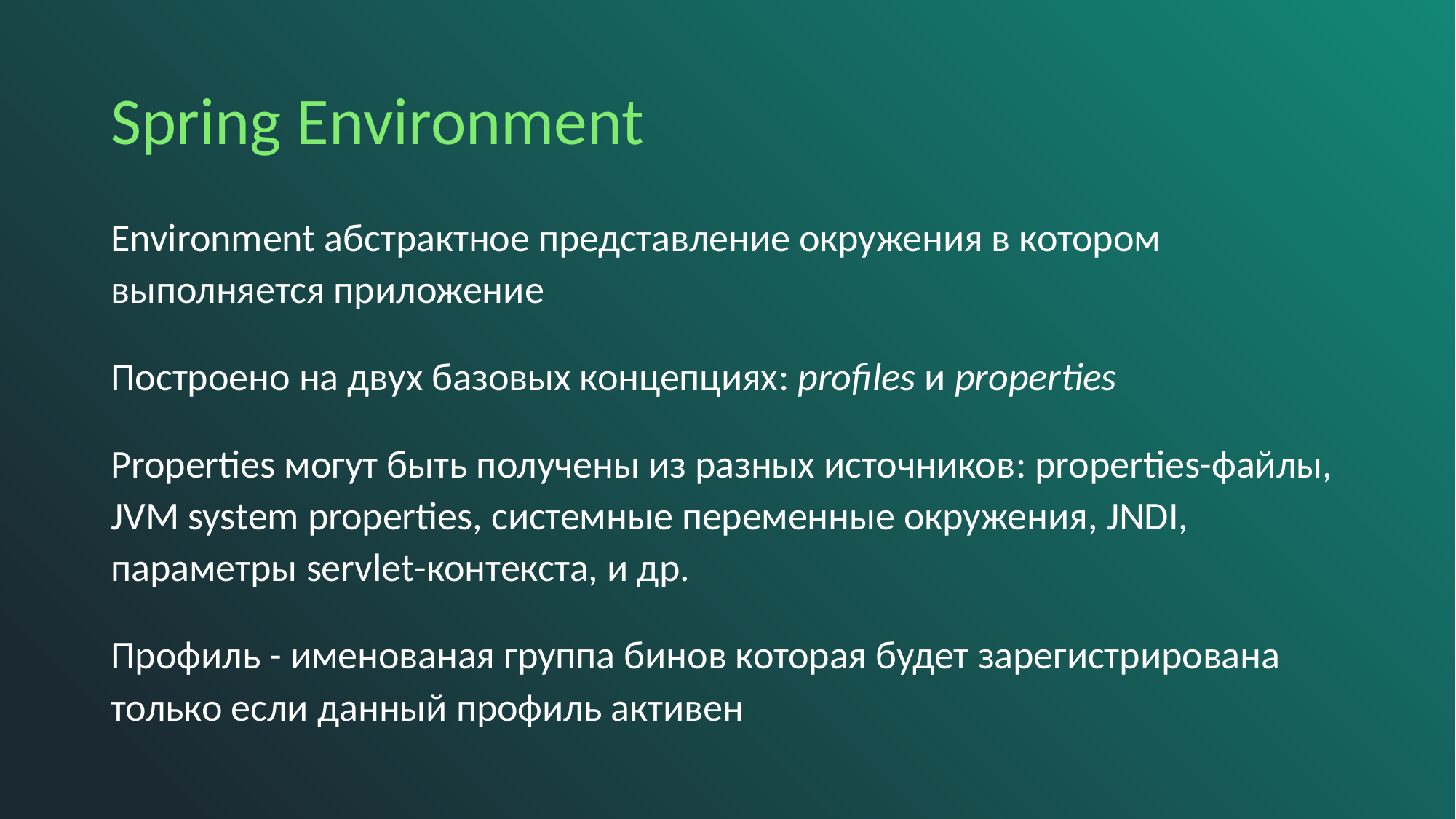

# Spring Environment
Environment абстрактное представление окружения в котором выполняется приложение
Построено на двух базовых концепциях: profiles и properties
Properties могут быть получены из разных источников: properties-файлы, JVM system properties, системные переменные окружения, JNDI, параметры servlet-контекста, и др.
Профиль - именованая группа бинов которая будет зарегистрирована только если данный профиль активен